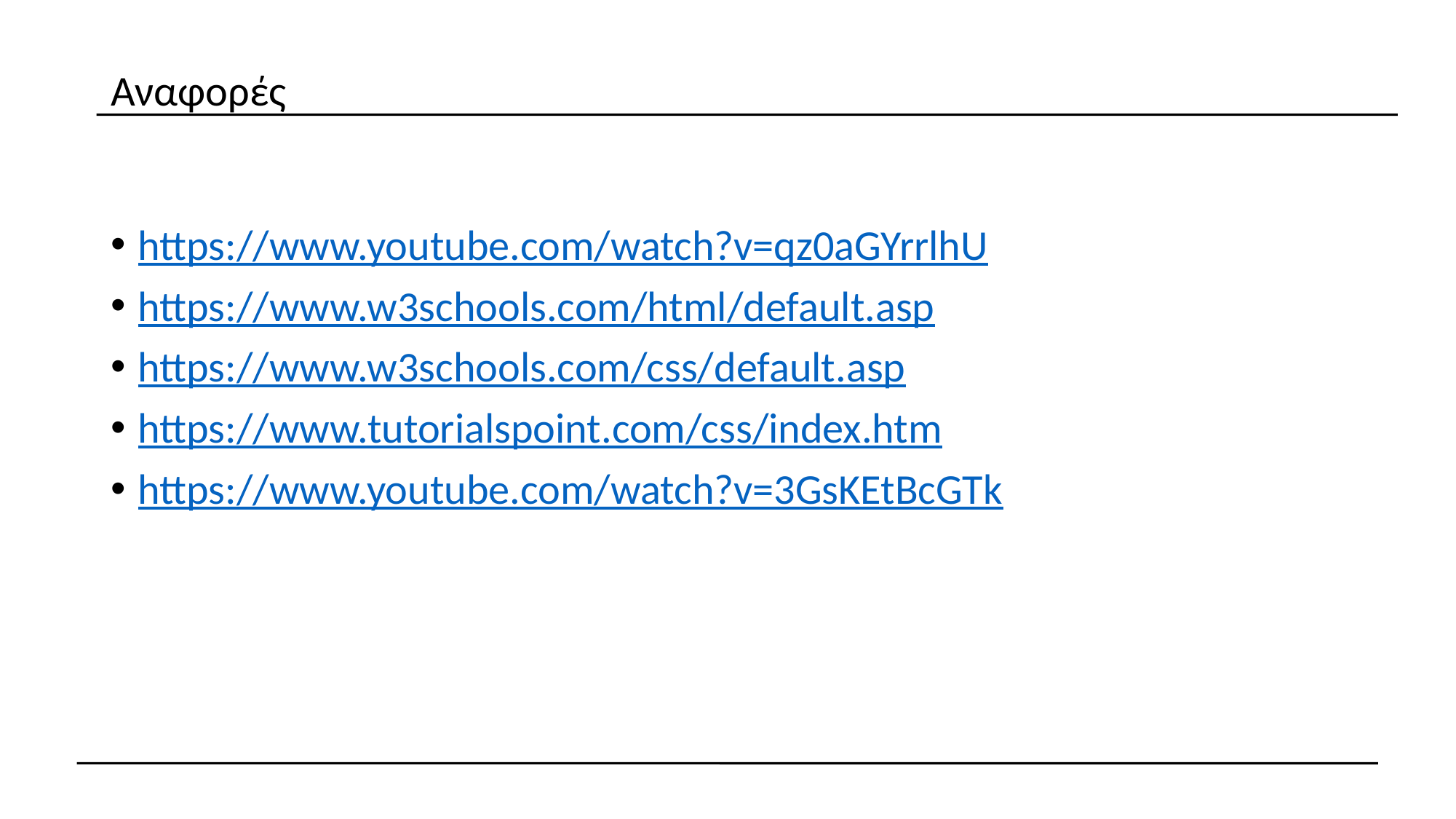

# Αναφορές

https://www.youtube.com/watch?v=qz0aGYrrlhU
https://www.w3schools.com/html/default.asp
https://www.w3schools.com/css/default.asp
https://www.tutorialspoint.com/css/index.htm
https://www.youtube.com/watch?v=3GsKEtBcGTk